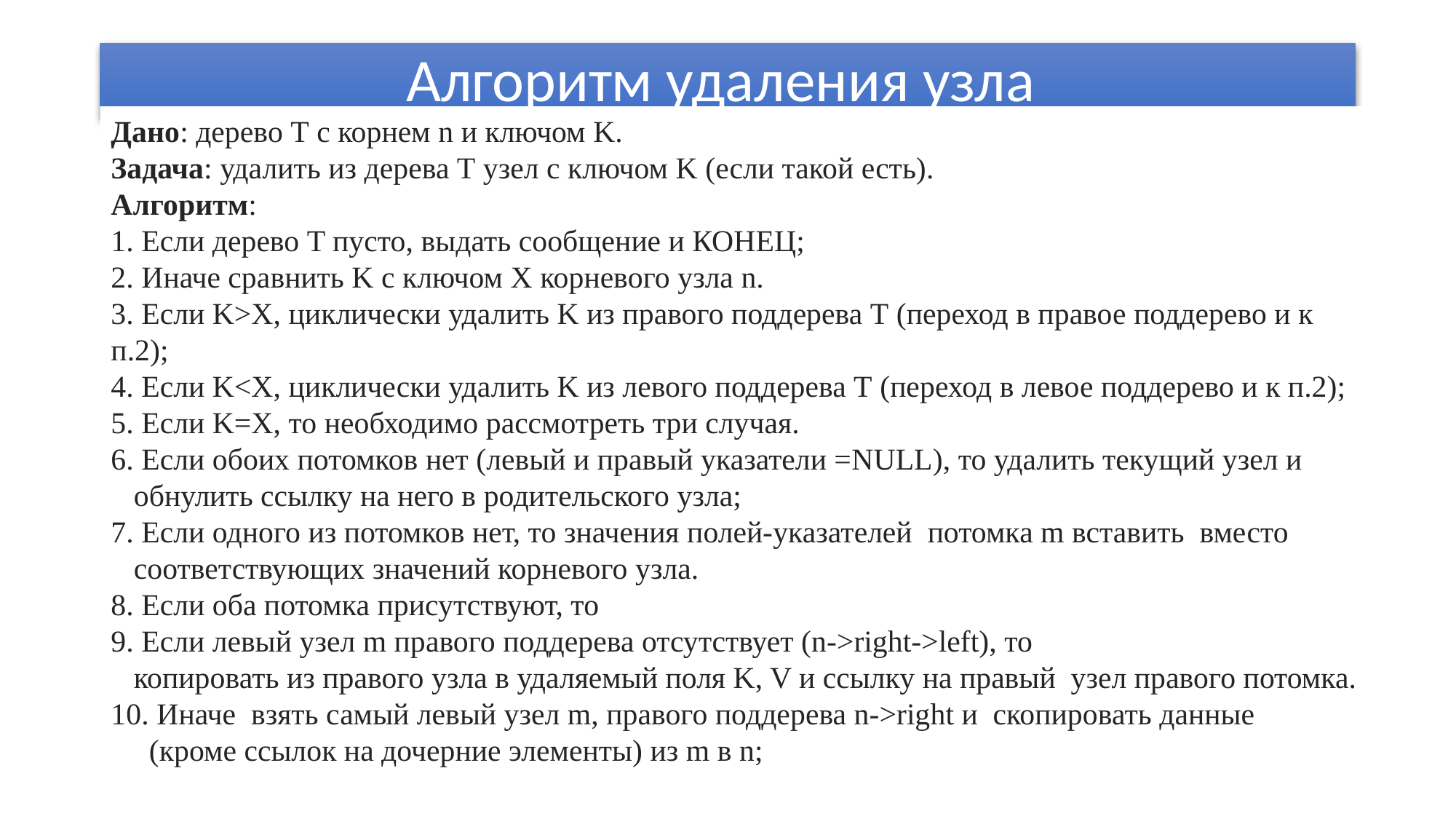

# Алгоритм удаления узла
Дано: дерево Т с корнем n и ключом K.
Задача: удалить из дерева Т узел с ключом K (если такой есть).
Алгоритм:
 Если дерево T пусто, выдать сообщение и КОНЕЦ;
 Иначе сравнить K с ключом X корневого узла n.
 Если K>X, циклически удалить K из правого поддерева Т (переход в правое поддерево и к п.2);
 Если K<X, циклически удалить K из левого поддерева Т (переход в левое поддерево и к п.2);
 Если K=X, то необходимо рассмотреть три случая.
 Если обоих потомков нет (левый и правый указатели =NULL), то удалить текущий узел и
   обнулить ссылку на него в родительского узла;
7. Если одного из потомков нет, то значения полей-указателей  потомка m вставить  вместо
   соответствующих значений корневого узла.
8. Если оба потомка присутствуют, то
9. Если левый узел m правого поддерева отсутствует (n->right->left), то
   копировать из правого узла в удаляемый поля K, V и ссылку на правый  узел правого потомка.
10. Иначе  взять самый левый узел m, правого поддерева n->right и  скопировать данные
     (кроме ссылок на дочерние элементы) из m в n;